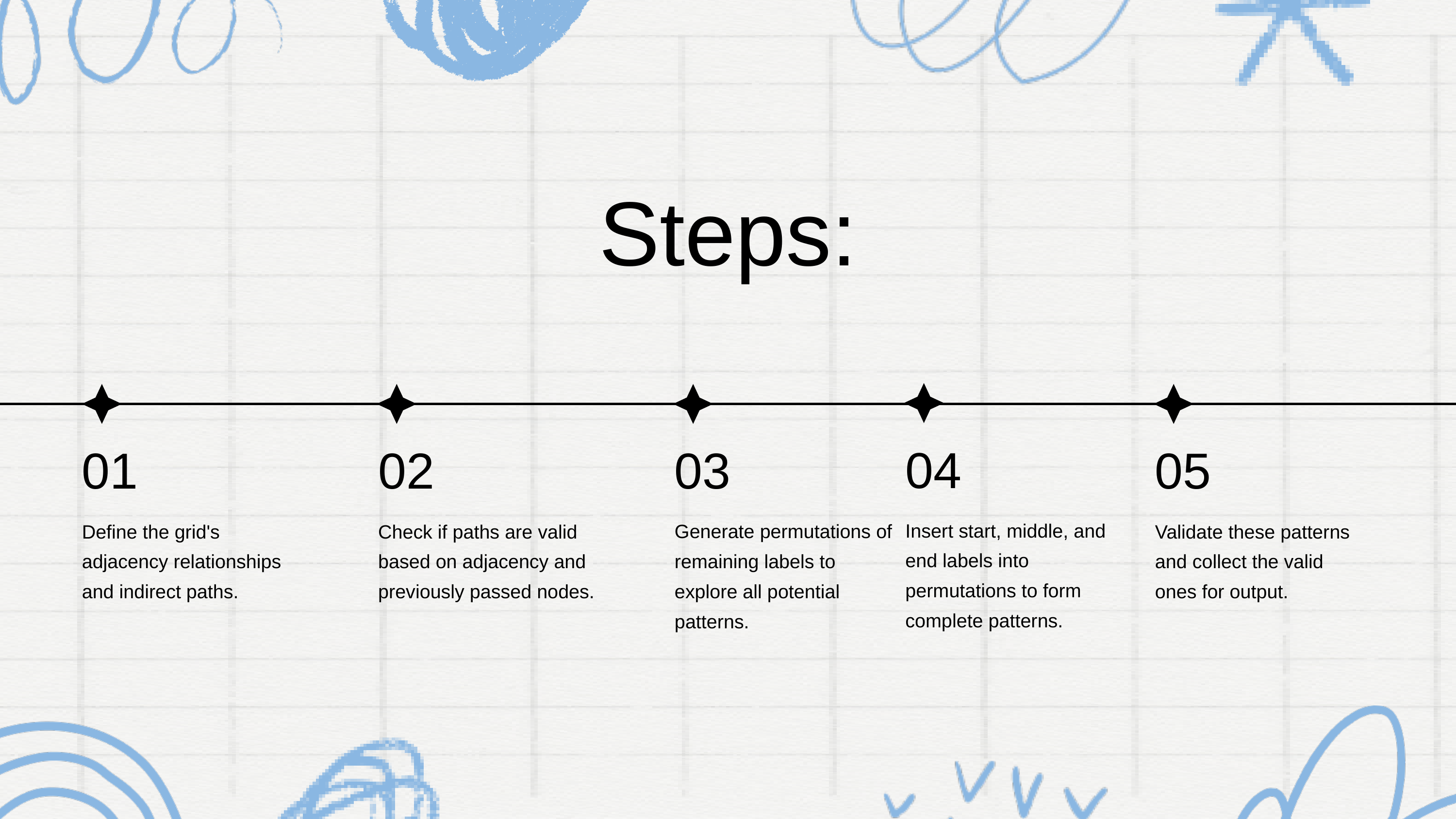

Steps:

04
01
02
03
05
Insert start, middle, and end labels into permutations to form complete patterns.
Define the grid's adjacency relationships and indirect paths.
Check if paths are valid based on adjacency and previously passed nodes.
Generate permutations of remaining labels to explore all potential patterns.
Validate these patterns and collect the valid ones for output.